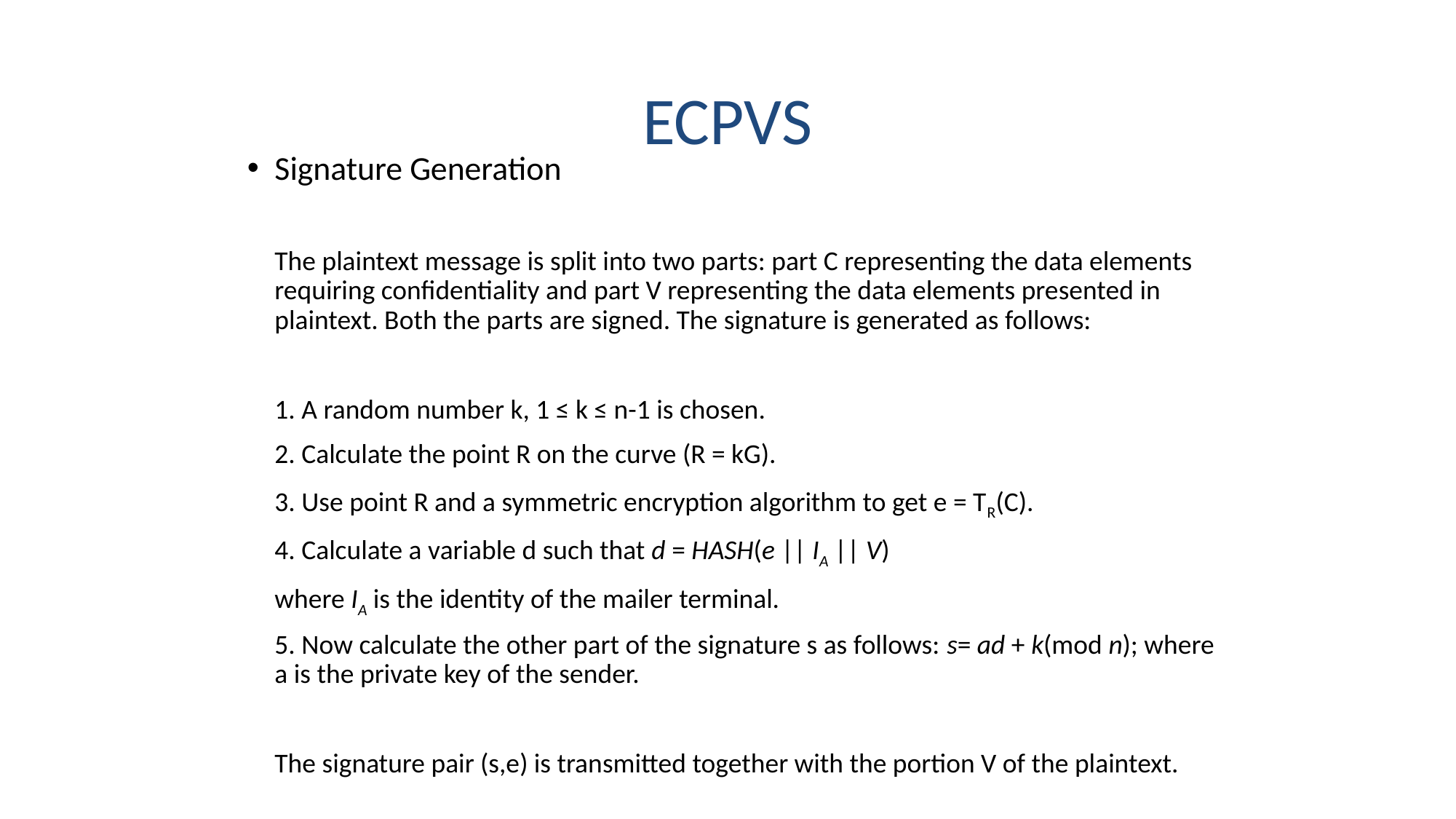

# ECPVS
Signature Generation

	The plaintext message is split into two parts: part C representing the data elements requiring confidentiality and part V representing the data elements presented in plaintext. Both the parts are signed. The signature is generated as follows:

	1. A random number k, 1 ≤ k ≤ n-1 is chosen.
	2. Calculate the point R on the curve (R = kG).
	3. Use point R and a symmetric encryption algorithm to get e = TR(C).
	4. Calculate a variable d such that d = HASH(e || IA || V)
	where IA is the identity of the mailer terminal.
	5. Now calculate the other part of the signature s as follows: s= ad + k(mod n); where a is the private key of the sender.

	The signature pair (s,e) is transmitted together with the portion V of the plaintext.